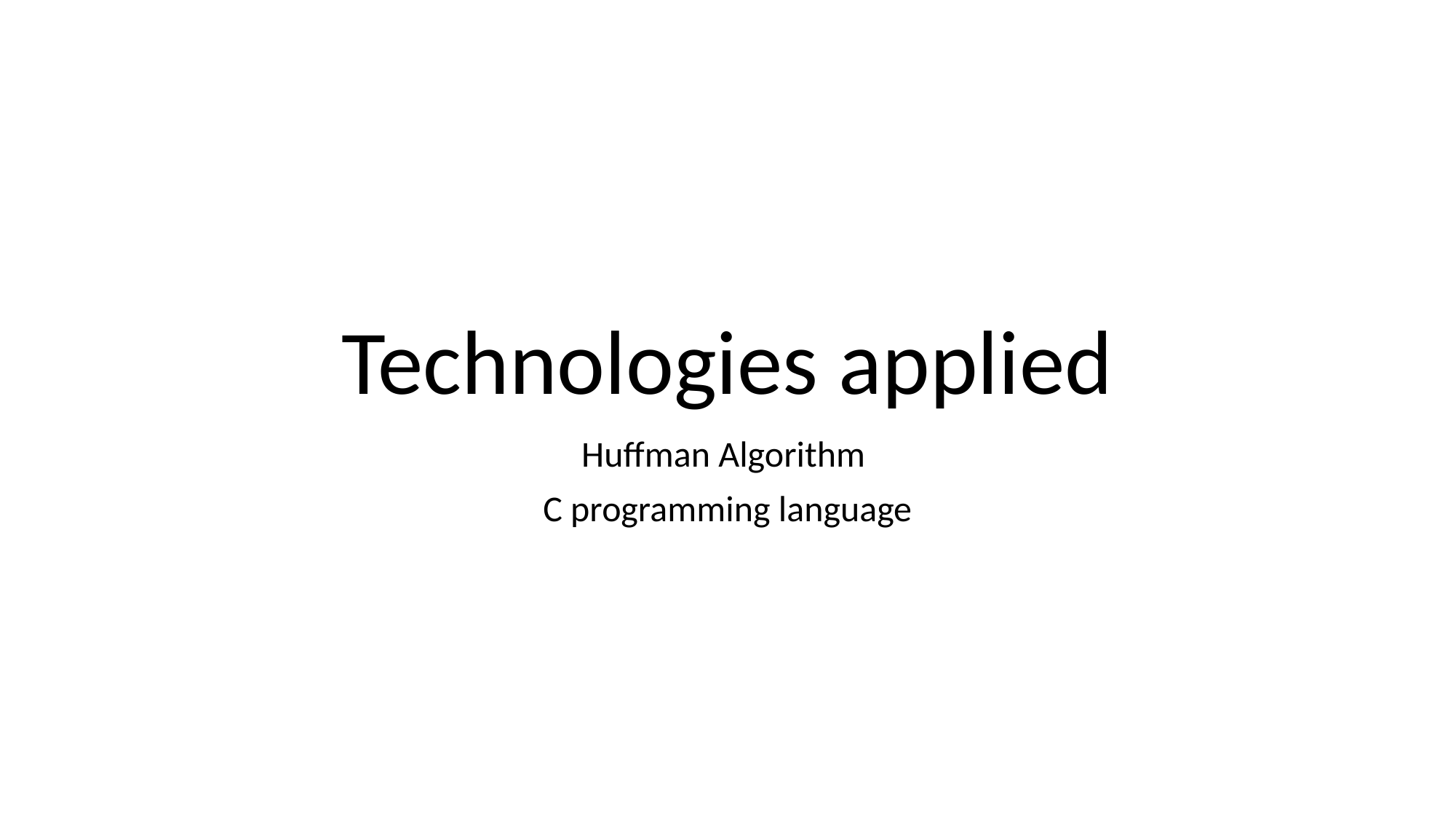

# Technologies applied
Huffman Algorithm
C programming language